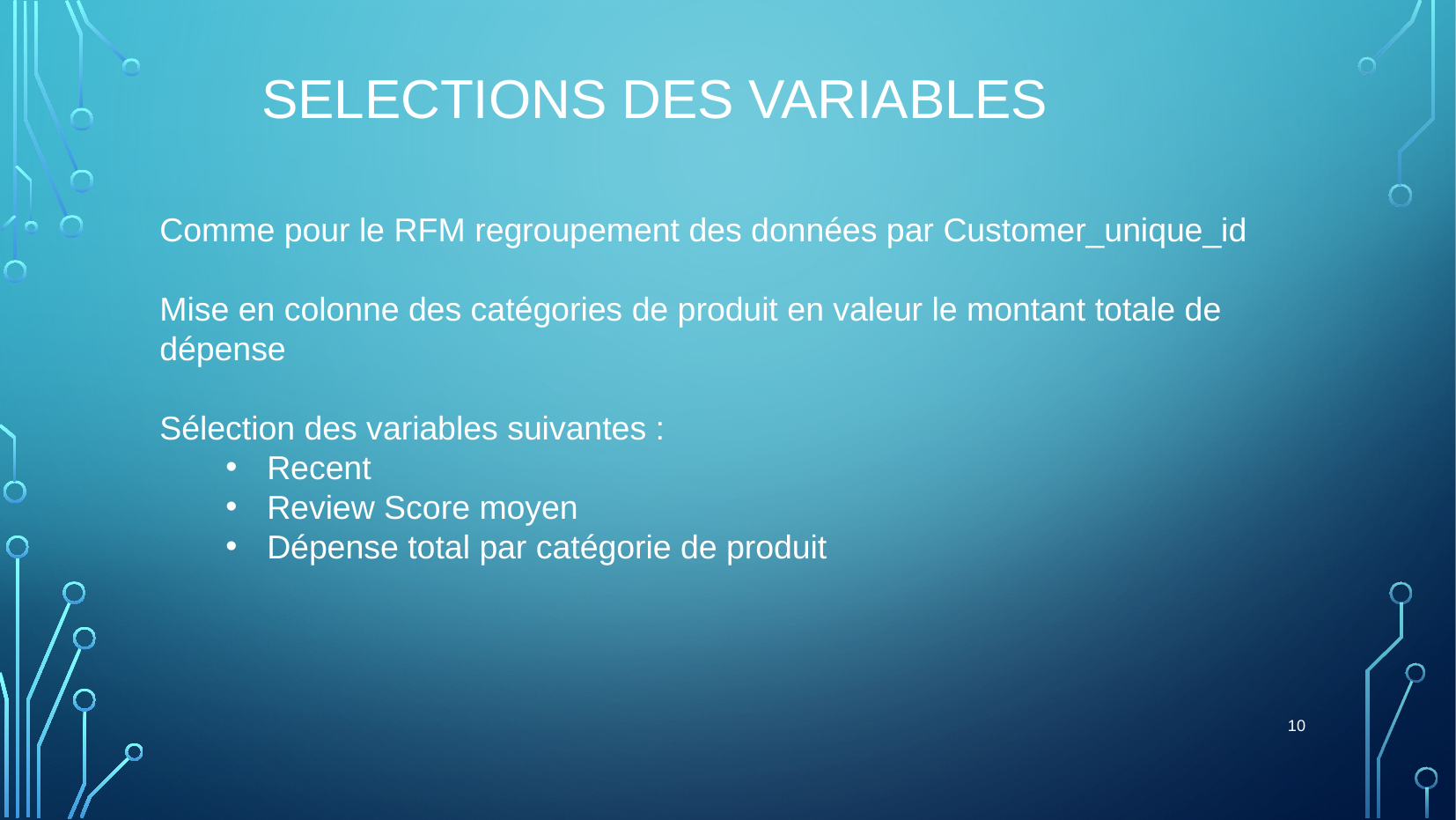

Selections des variables
Comme pour le RFM regroupement des données par Customer_unique_id

Mise en colonne des catégories de produit en valeur le montant totale de dépense

Sélection des variables suivantes :
Recent
Review Score moyen
Dépense total par catégorie de produit
10